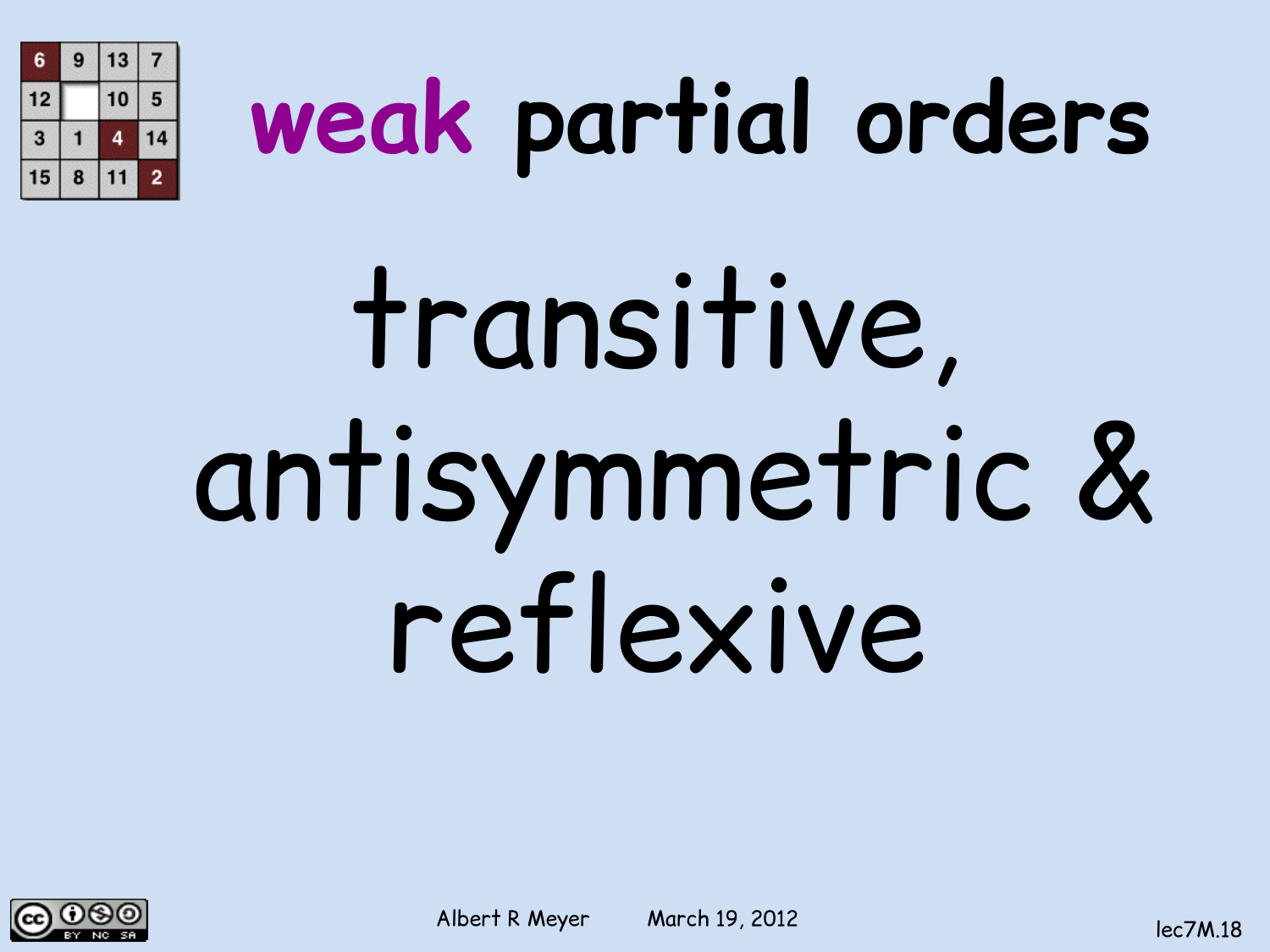

# weak partial orders
transitive, antisymmetric &
reflexive